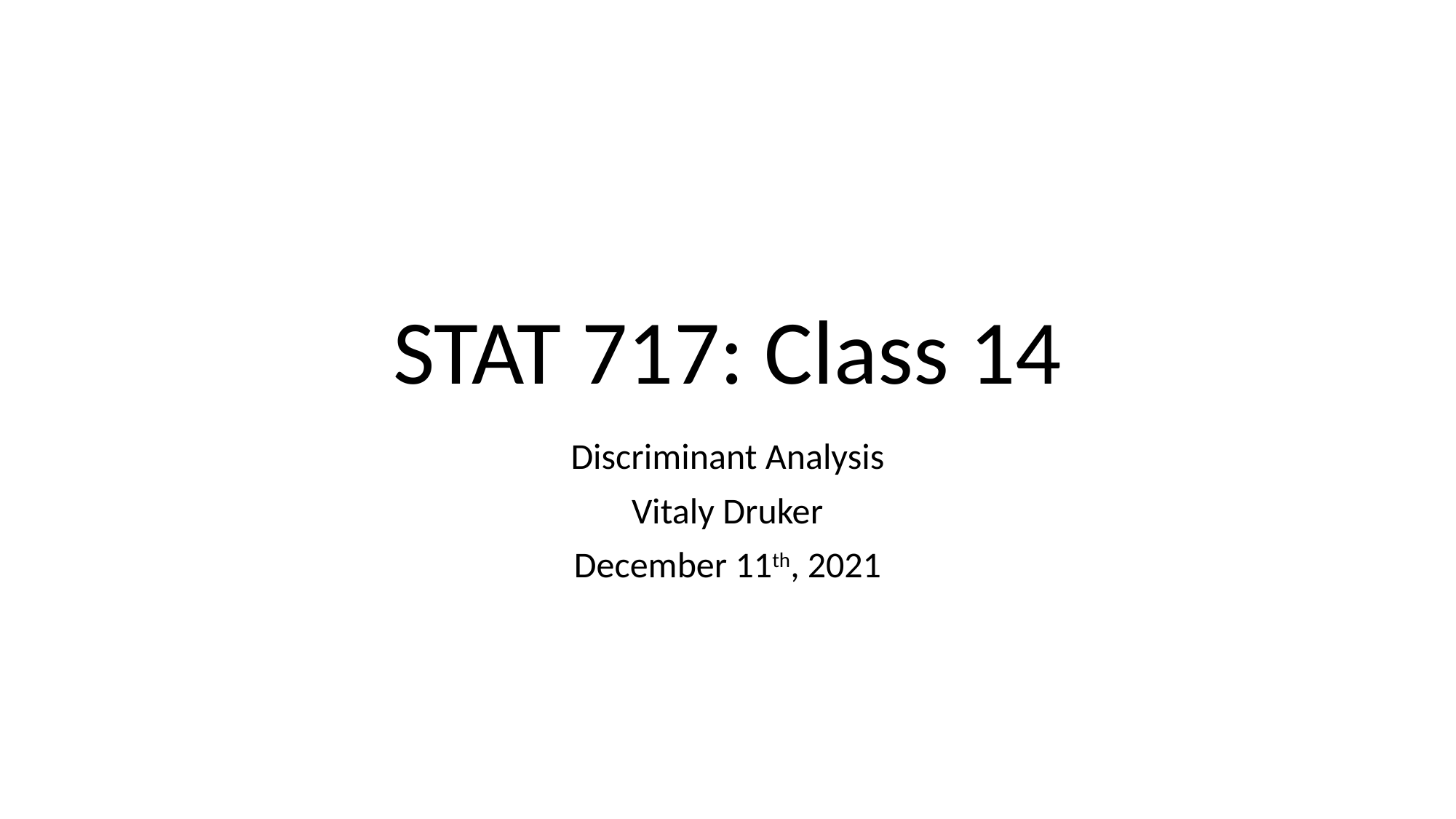

# STAT 717: Class 14
Discriminant Analysis
Vitaly Druker
December 11th, 2021